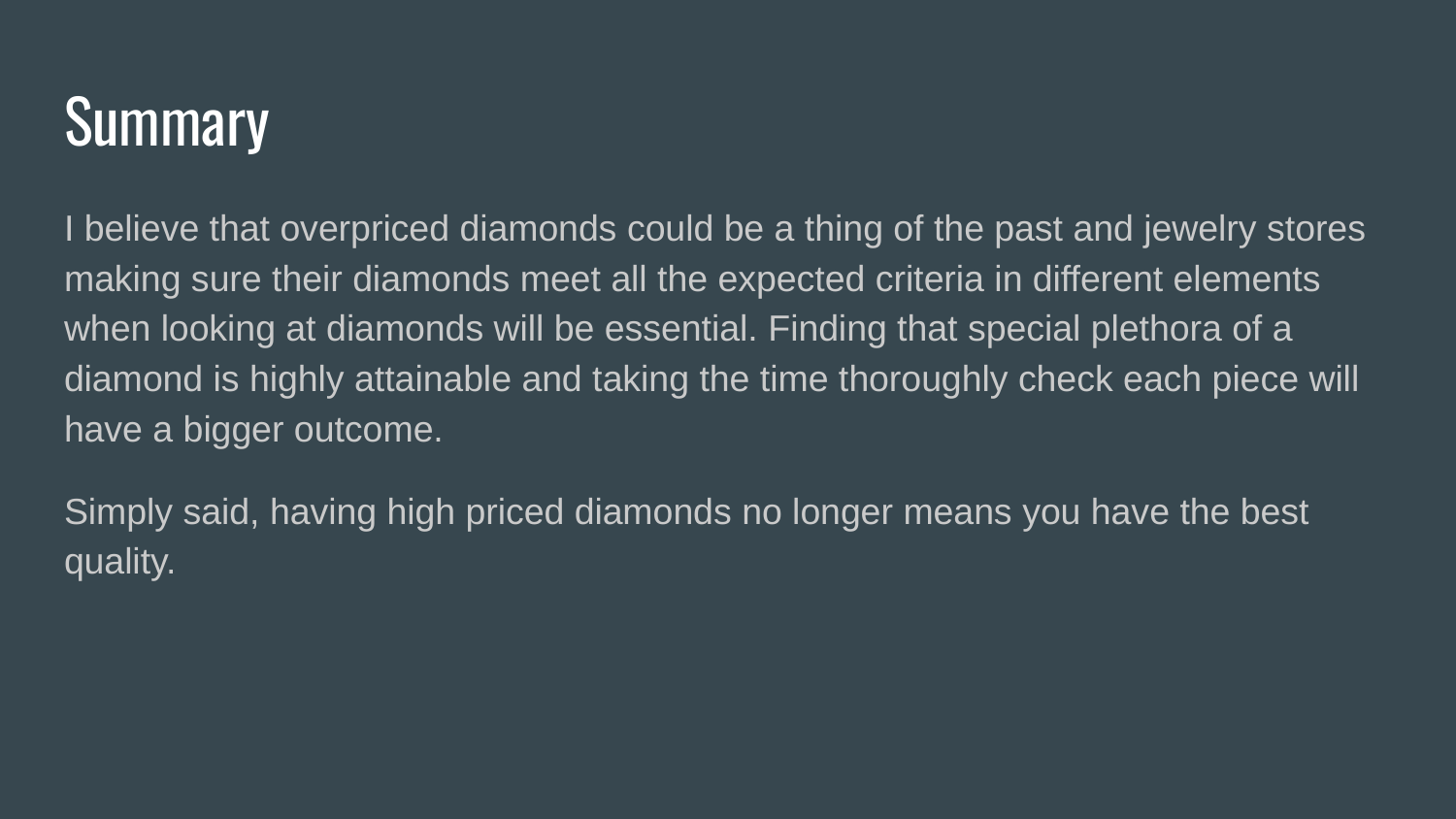

# Summary
I believe that overpriced diamonds could be a thing of the past and jewelry stores making sure their diamonds meet all the expected criteria in different elements when looking at diamonds will be essential. Finding that special plethora of a diamond is highly attainable and taking the time thoroughly check each piece will have a bigger outcome.
Simply said, having high priced diamonds no longer means you have the best quality.